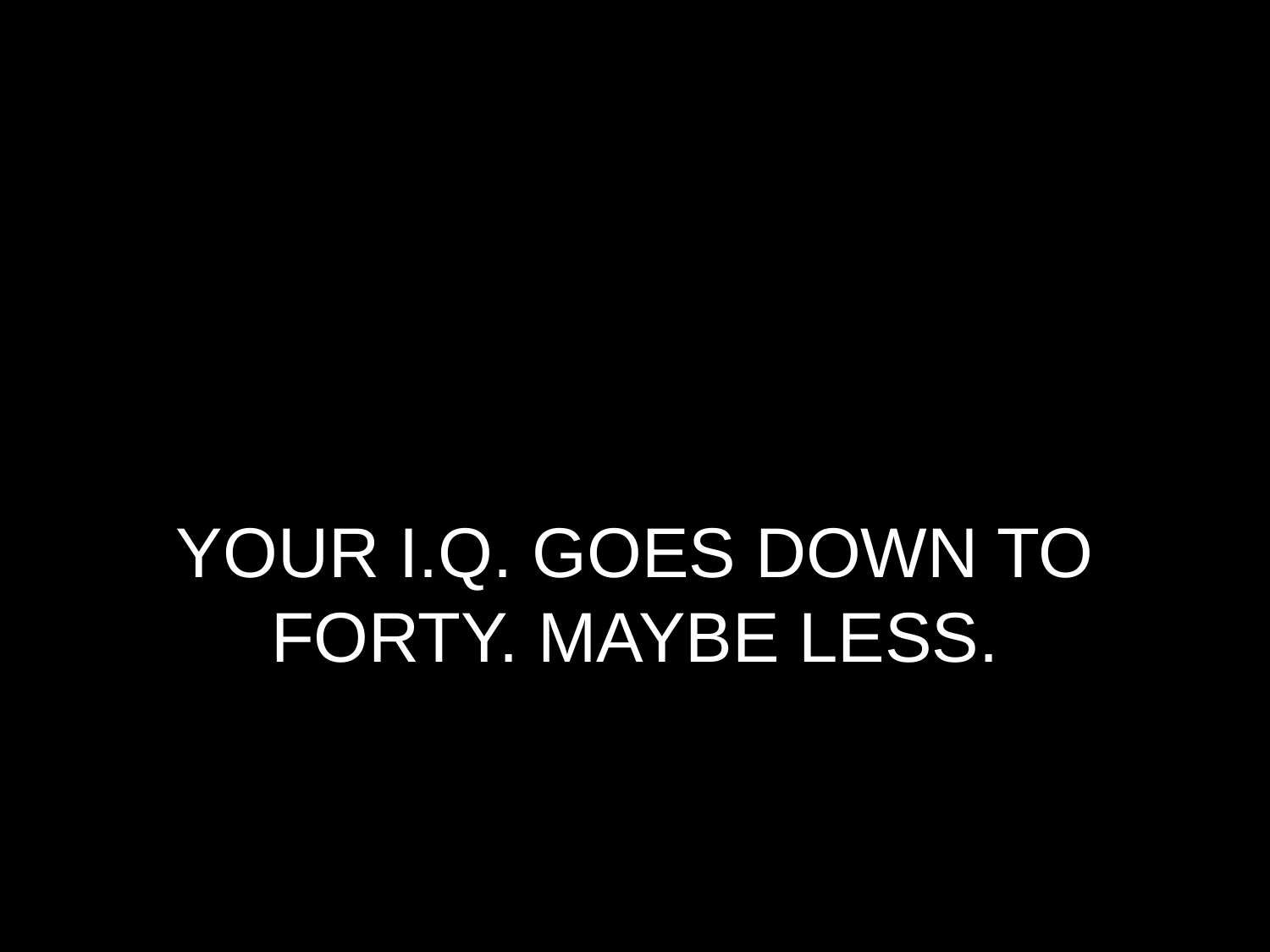

# YOUR I.Q. GOES DOWN TO FORTY. MAYBE LESS.